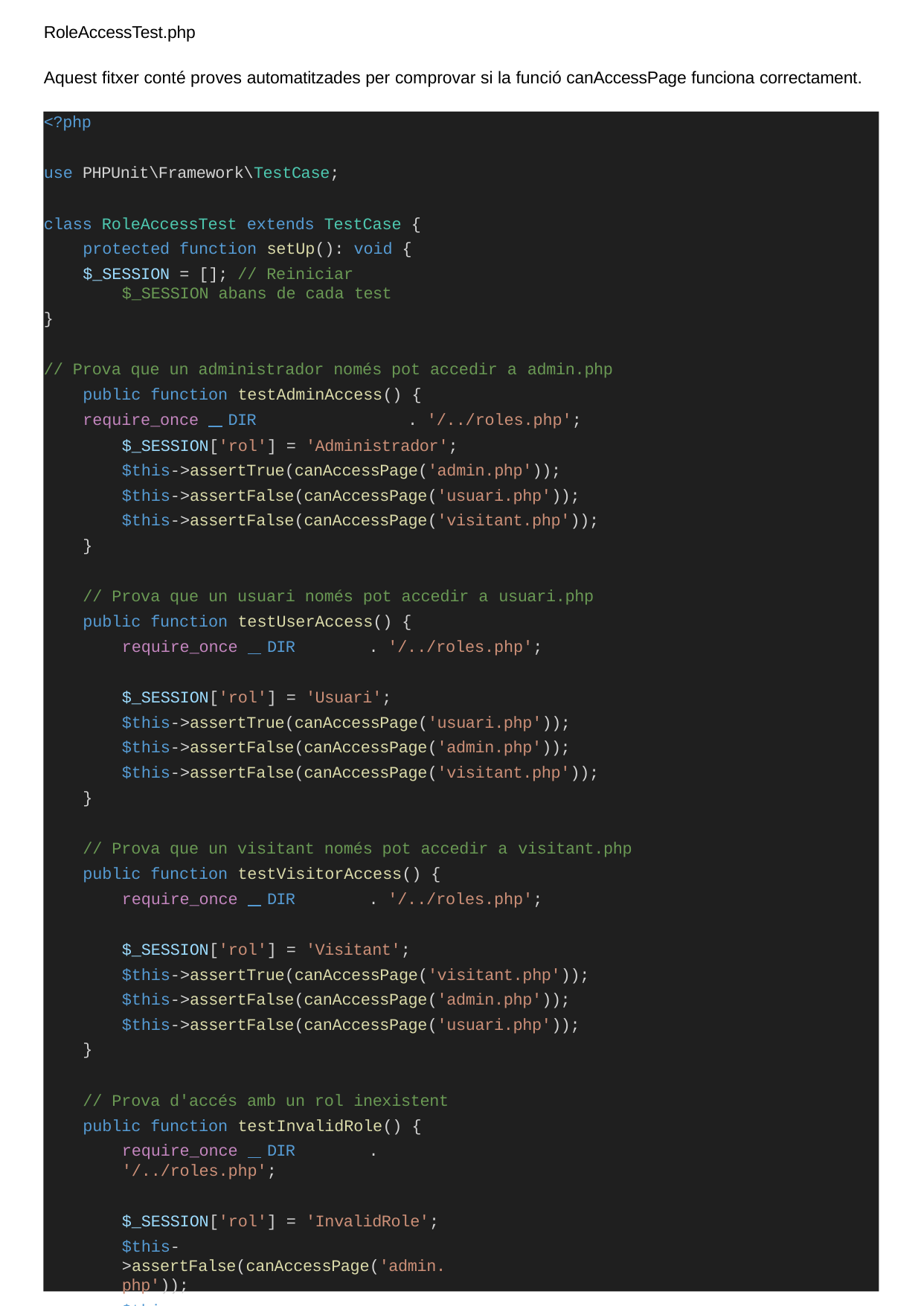

RoleAccessTest.php

Aquest fitxer conté proves automatitzades per comprovar si la funció canAccessPage funciona correctament.

<?php

use PHPUnit\Framework\TestCase;

class RoleAccessTest extends TestCase { protected function setUp(): void {
$_SESSION = []; // Reiniciar $_SESSION abans de cada test
}

// Prova que un administrador només pot accedir a admin.php public function testAdminAccess() {
require_once   DIR	 . '/../roles.php';

$_SESSION['rol'] = 'Administrador';
$this->assertTrue(canAccessPage('admin.php'));
$this->assertFalse(canAccessPage('usuari.php'));
$this->assertFalse(canAccessPage('visitant.php'));
}

// Prova que un usuari només pot accedir a usuari.php public function testUserAccess() {
require_once   DIR	 . '/../roles.php';

$_SESSION['rol'] = 'Usuari';
$this->assertTrue(canAccessPage('usuari.php'));
$this->assertFalse(canAccessPage('admin.php'));
$this->assertFalse(canAccessPage('visitant.php'));
}

// Prova que un visitant només pot accedir a visitant.php public function testVisitorAccess() {
require_once   DIR	 . '/../roles.php';

$_SESSION['rol'] = 'Visitant';
$this->assertTrue(canAccessPage('visitant.php'));
$this->assertFalse(canAccessPage('admin.php'));
$this->assertFalse(canAccessPage('usuari.php'));
}

// Prova d'accés amb un rol inexistent public function testInvalidRole() {
require_once   DIR	 . '/../roles.php';

$_SESSION['rol'] = 'InvalidRole';
$this->assertFalse(canAccessPage('admin.php'));
$this->assertFalse(canAccessPage('usuari.php'));
$this->assertFalse(canAccessPage('visitant.php'));